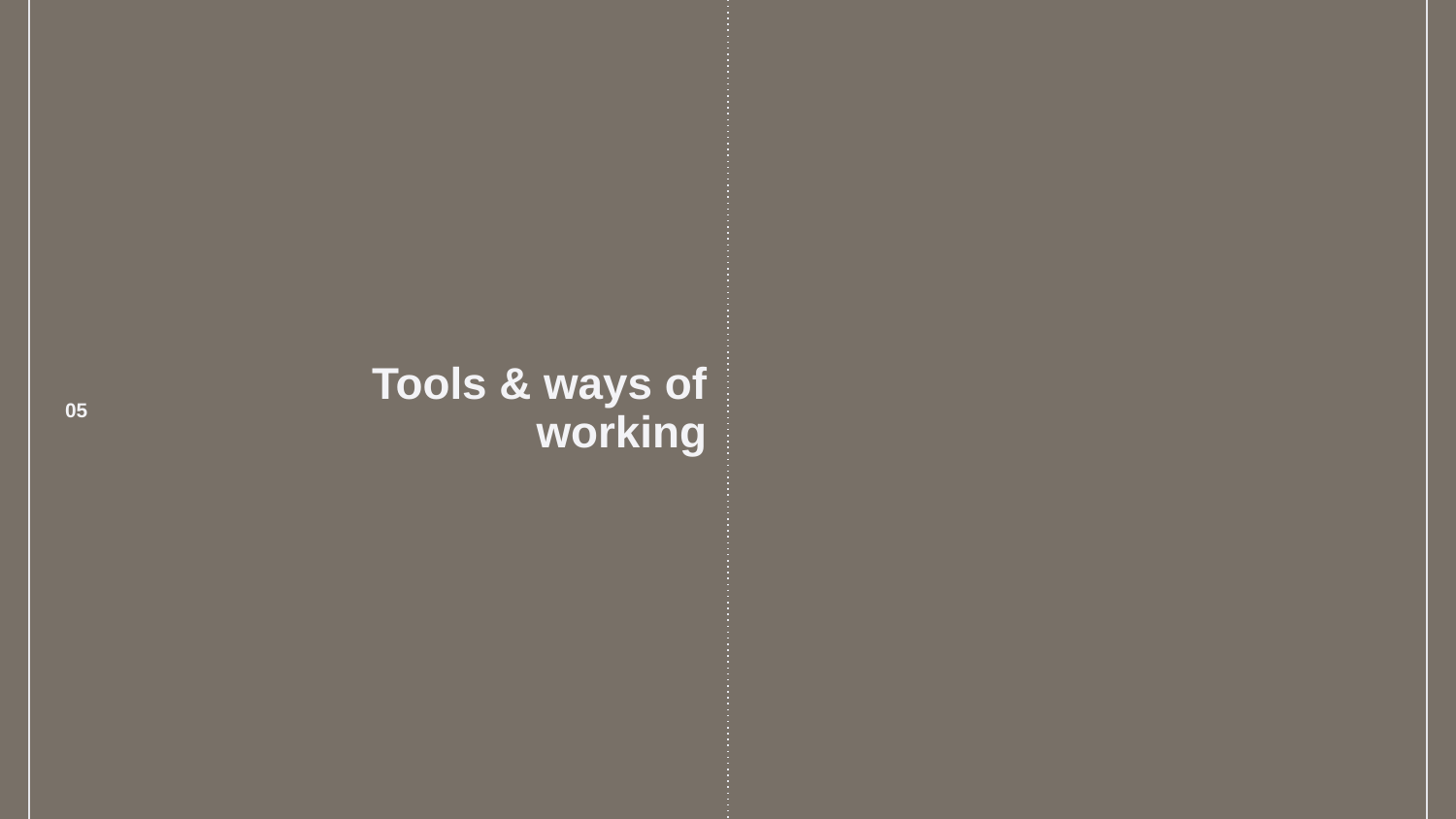

# Tools & ways of working
05